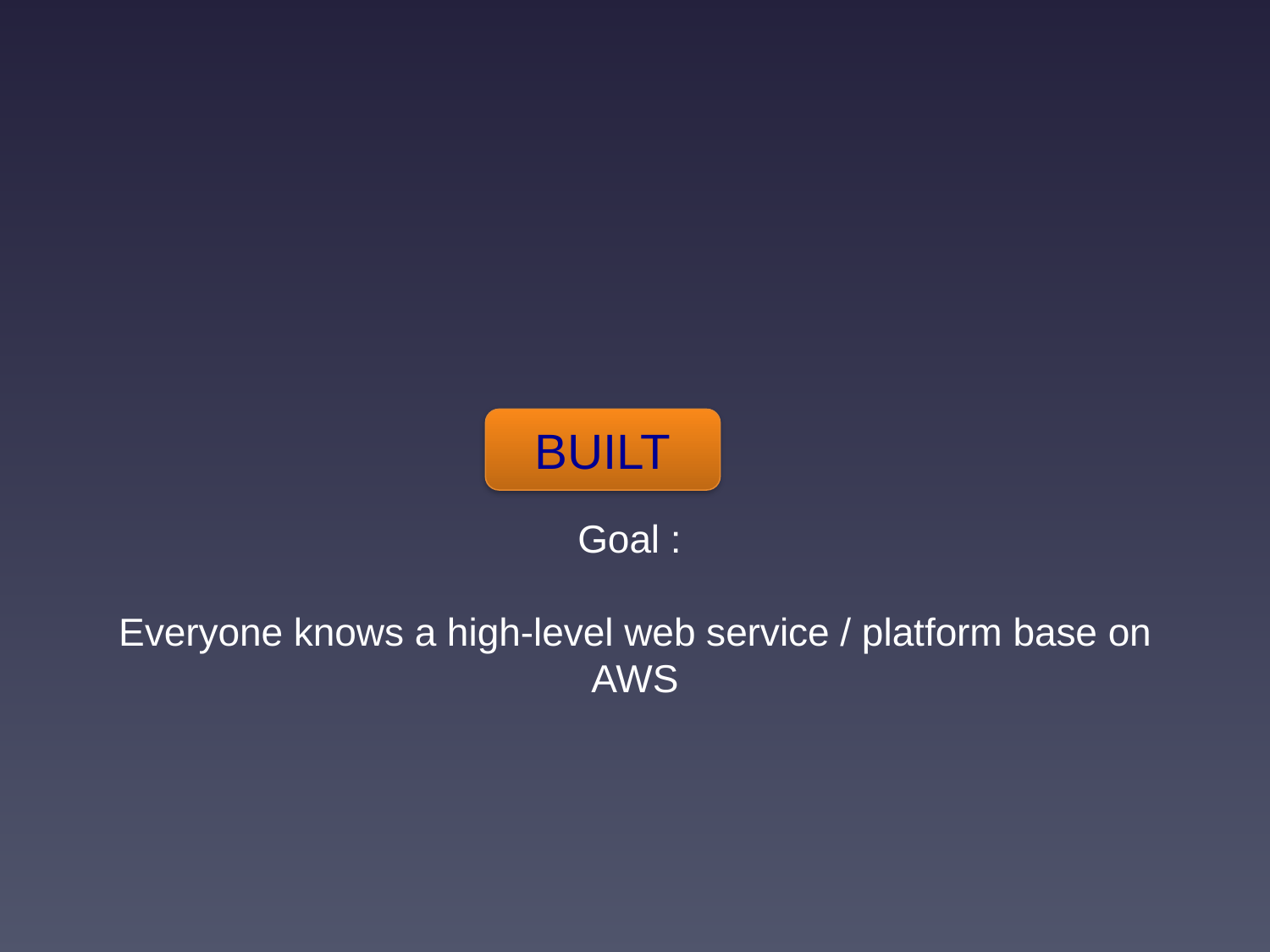

BUILT
# Goal : Everyone knows a high-level web service / platform base on AWS